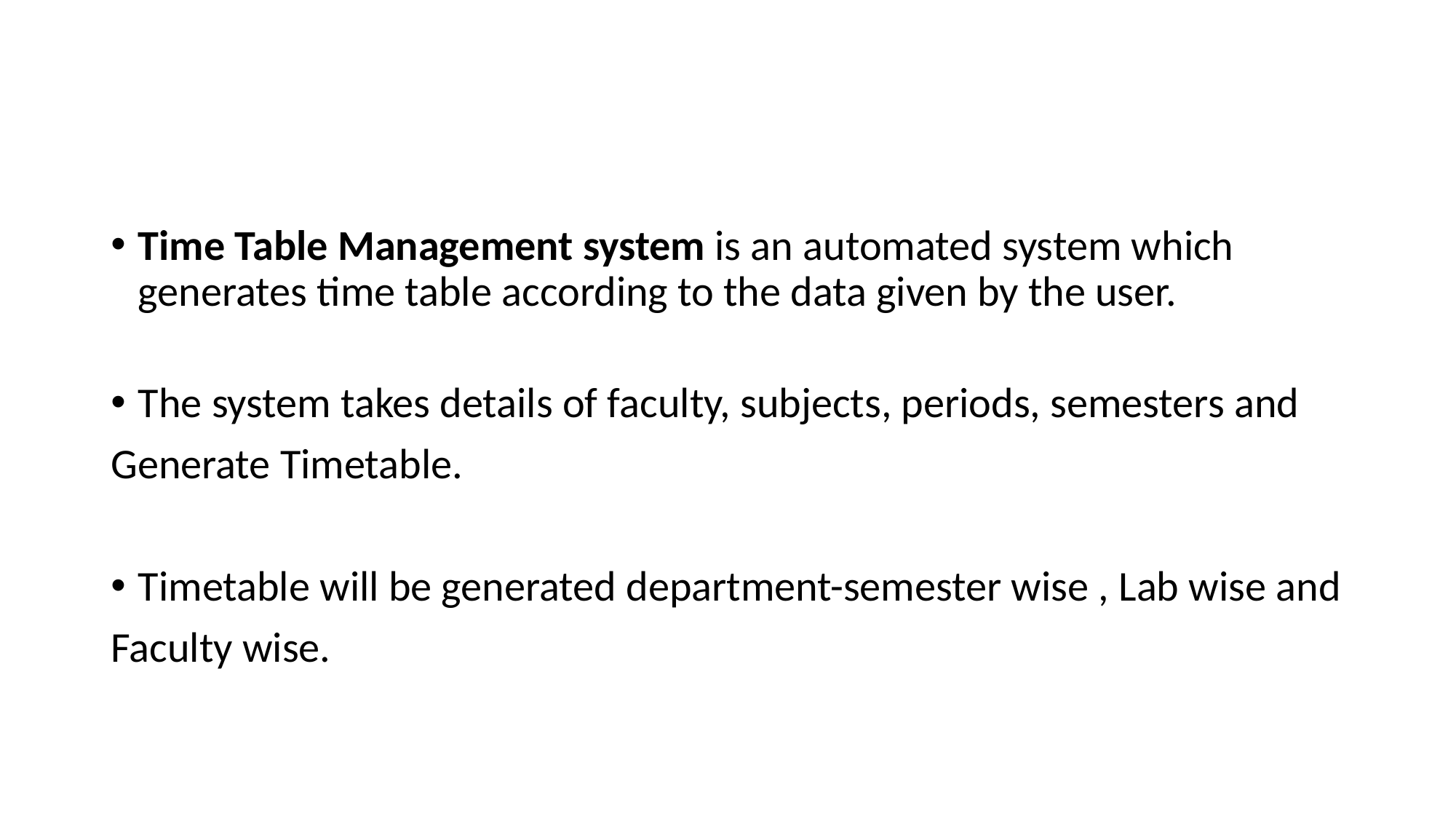

#
Time Table Management system is an automated system which generates time table according to the data given by the user.
The system takes details of faculty, subjects, periods, semesters and
Generate Timetable.

Timetable will be generated department-semester wise , Lab wise and
Faculty wise.